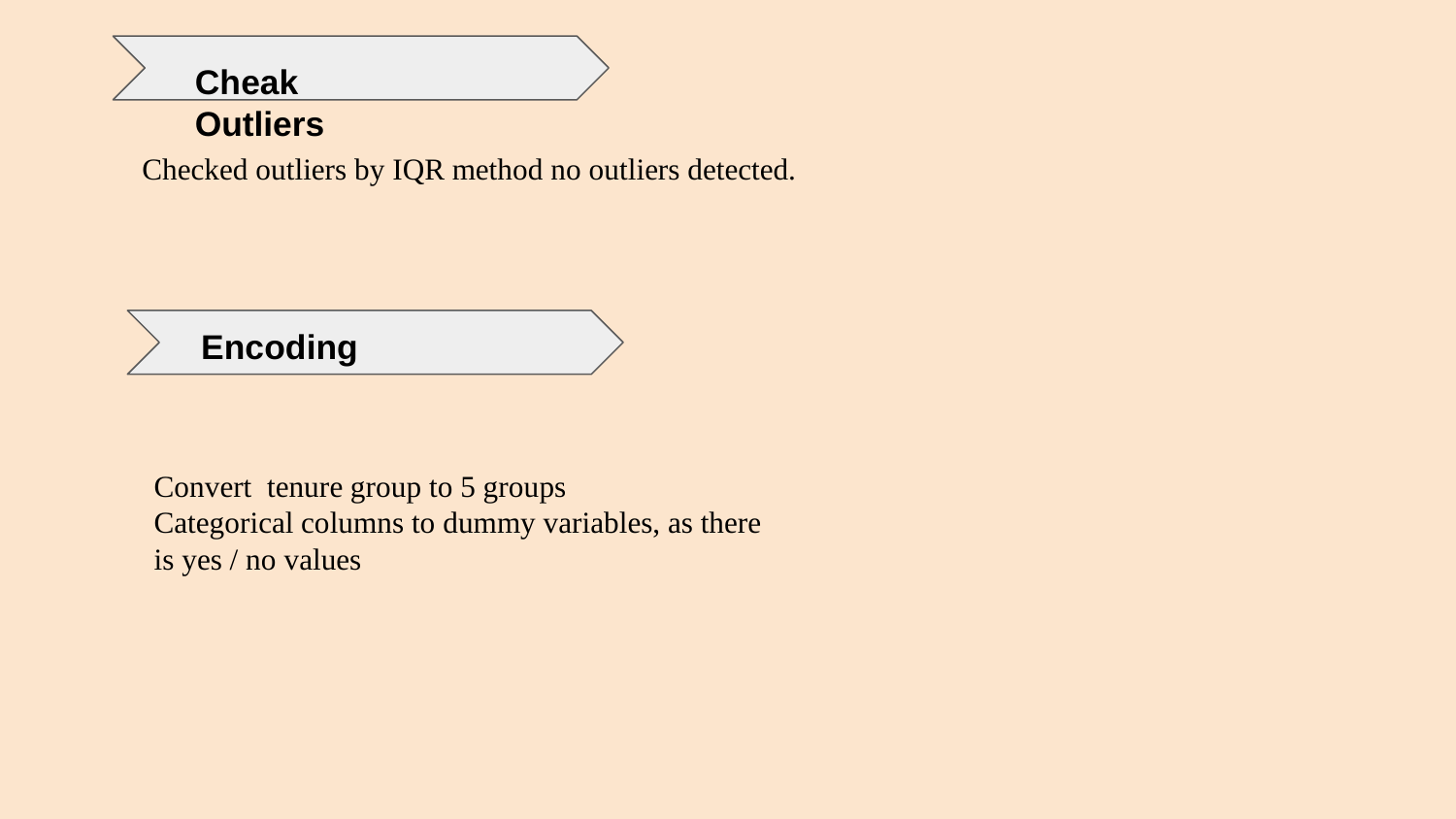

Cheak Outliers
Checked outliers by IQR method no outliers detected.

Encoding
Convert  tenure group to 5 groups
Categorical columns to dummy variables, as there is yes / no values